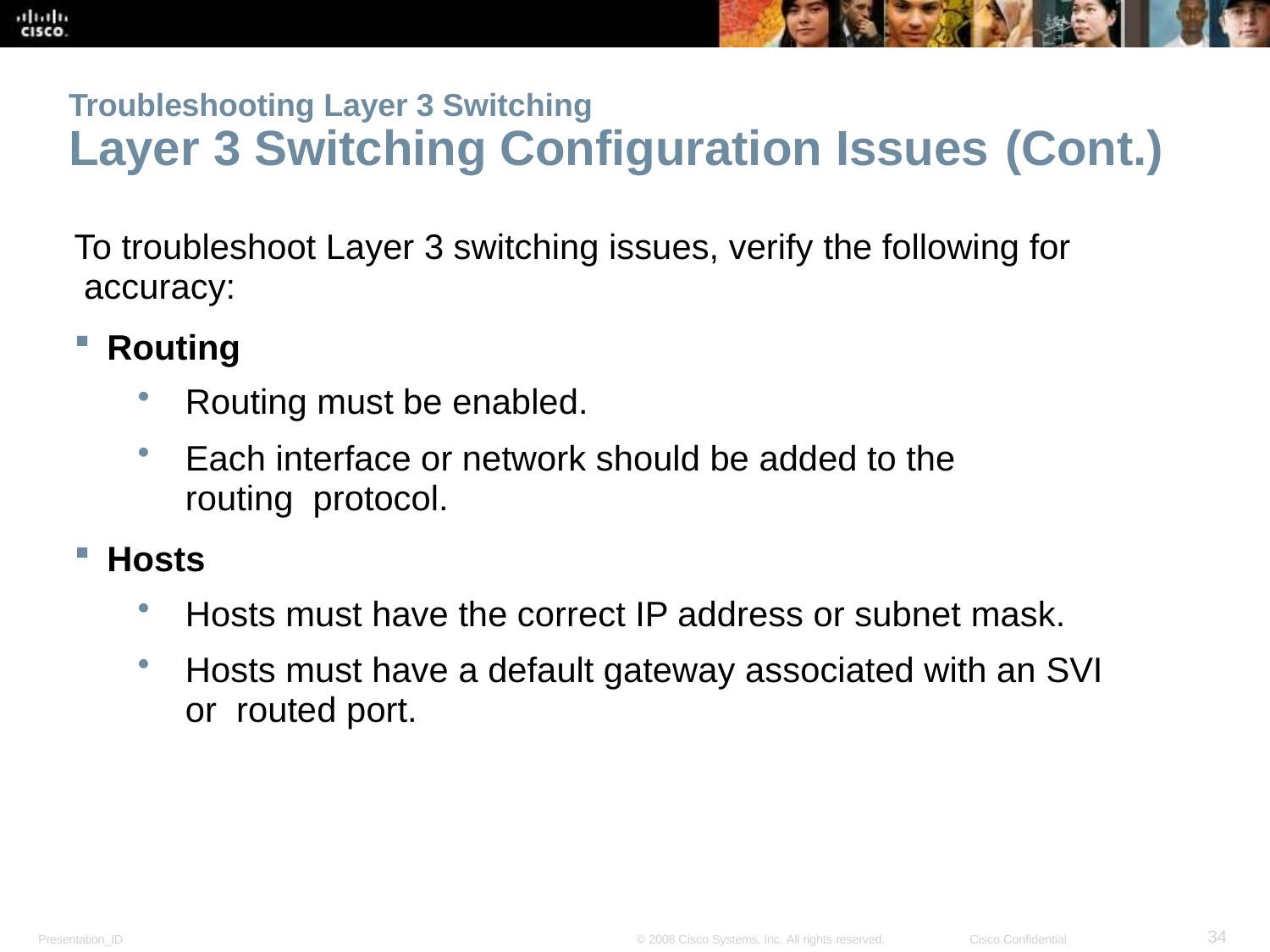

Troubleshooting Layer 3 Switching
# Layer 3 Switching Configuration Issues (Cont.)
To troubleshoot Layer 3 switching issues, verify the following for  accuracy:
Routing
Routing must be enabled.
Each interface or network should be added to the routing  protocol.
Hosts
Hosts must have the correct IP address or subnet mask.
Hosts must have a default gateway associated with an SVI or  routed port.
34
Presentation_ID
© 2008 Cisco Systems, Inc. All rights reserved.
Cisco Confidential